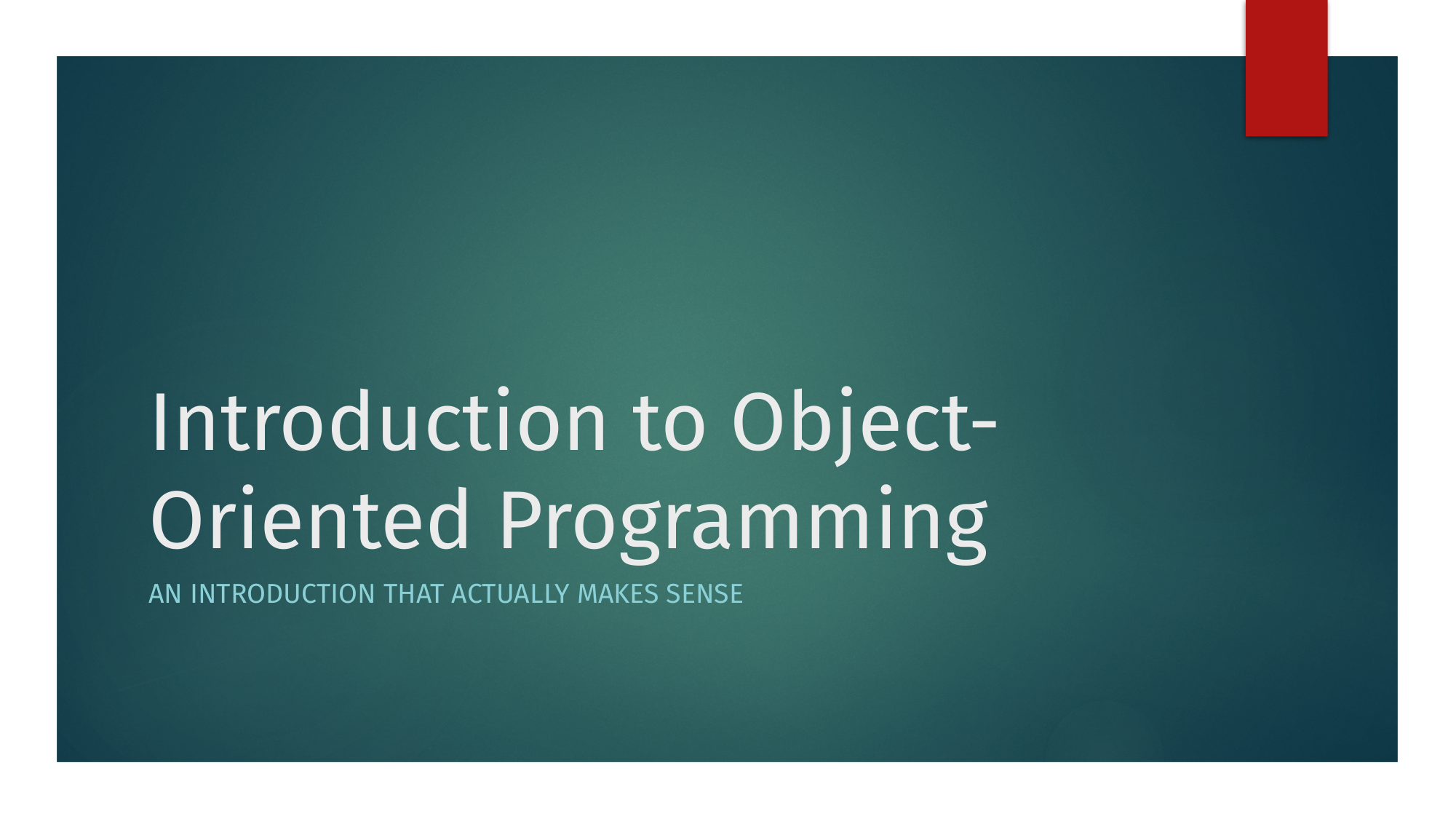

# Introduction to Object-Oriented Programming
An introduction that actually makes sense